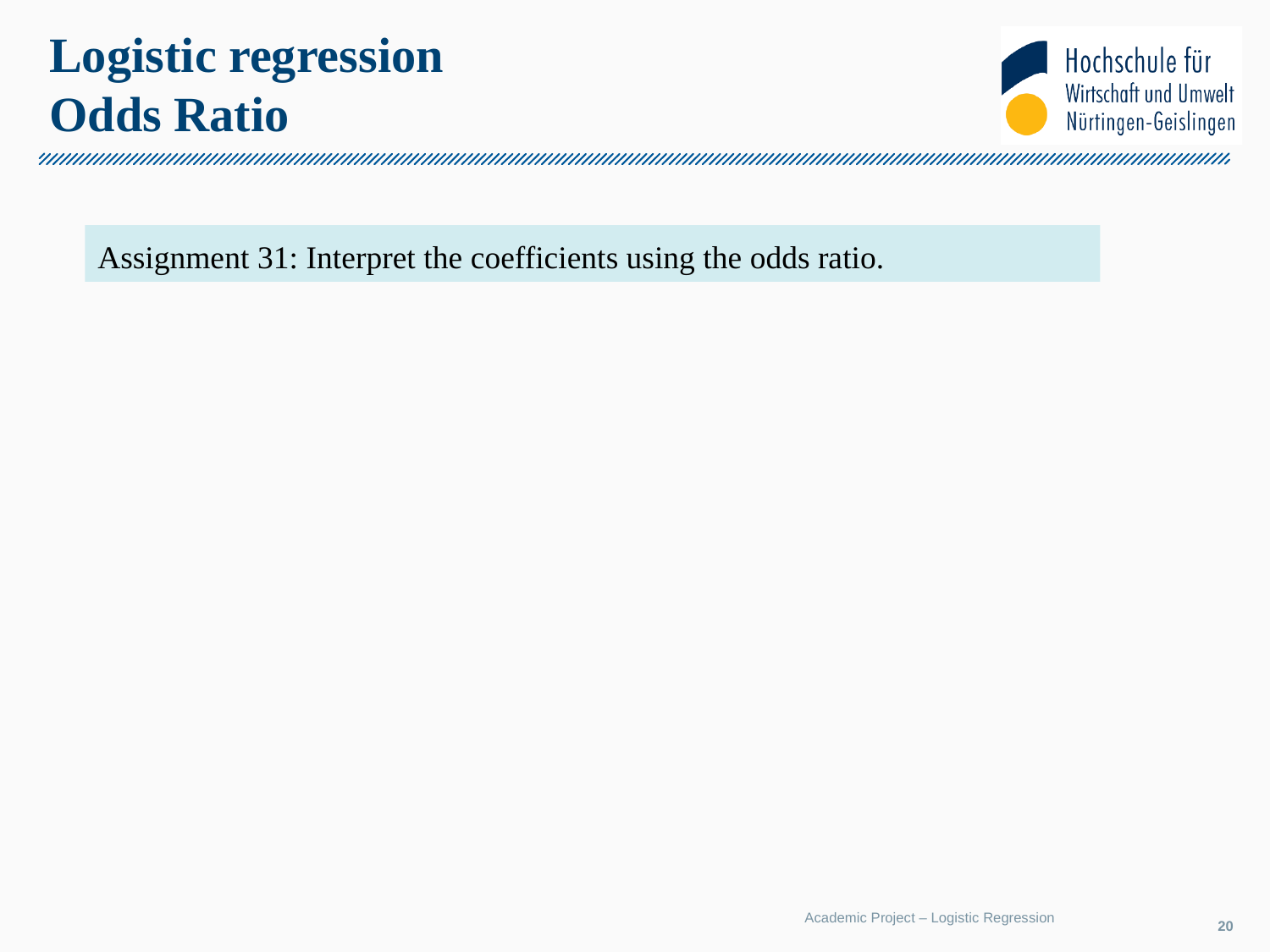

# Logistic regression Odds Ratio

Assignment 31: Interpret the coefficients using the odds ratio.
Academic Project – Logistic Regression

20